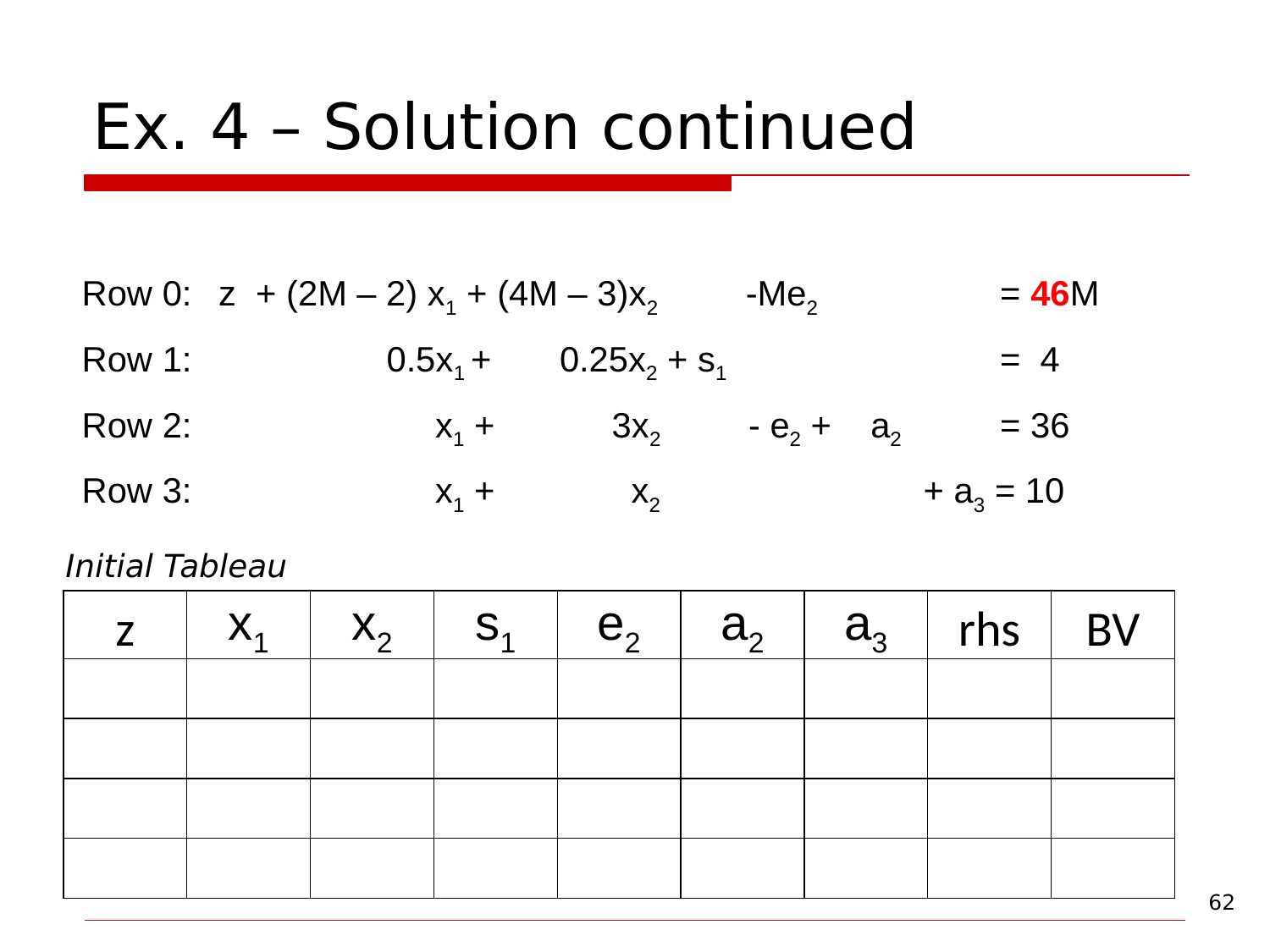

# Ex. 4 – Solution continued

Row 0:	 z  + (2M – 2) x1 + (4M – 3)x2         -Me2      	   = 46M
Row 1:                    0.5x1 +       0.25x2 + s1      	    	   =  4
Row 2:                         x1 +            3x2         - e2 +    a2	   = 36
Row 3:                         x1 +              x2                           + a3 = 10
Initial Tableau
| z | x1 | x2 | s1 | e2 | a2 | a3 | rhs | BV |
| --- | --- | --- | --- | --- | --- | --- | --- | --- |
|  |  |  |  |  |  |  |  |  |
|  |  |  |  |  |  |  |  |  |
|  |  |  |  |  |  |  |  |  |
|  |  |  |  |  |  |  |  |  |